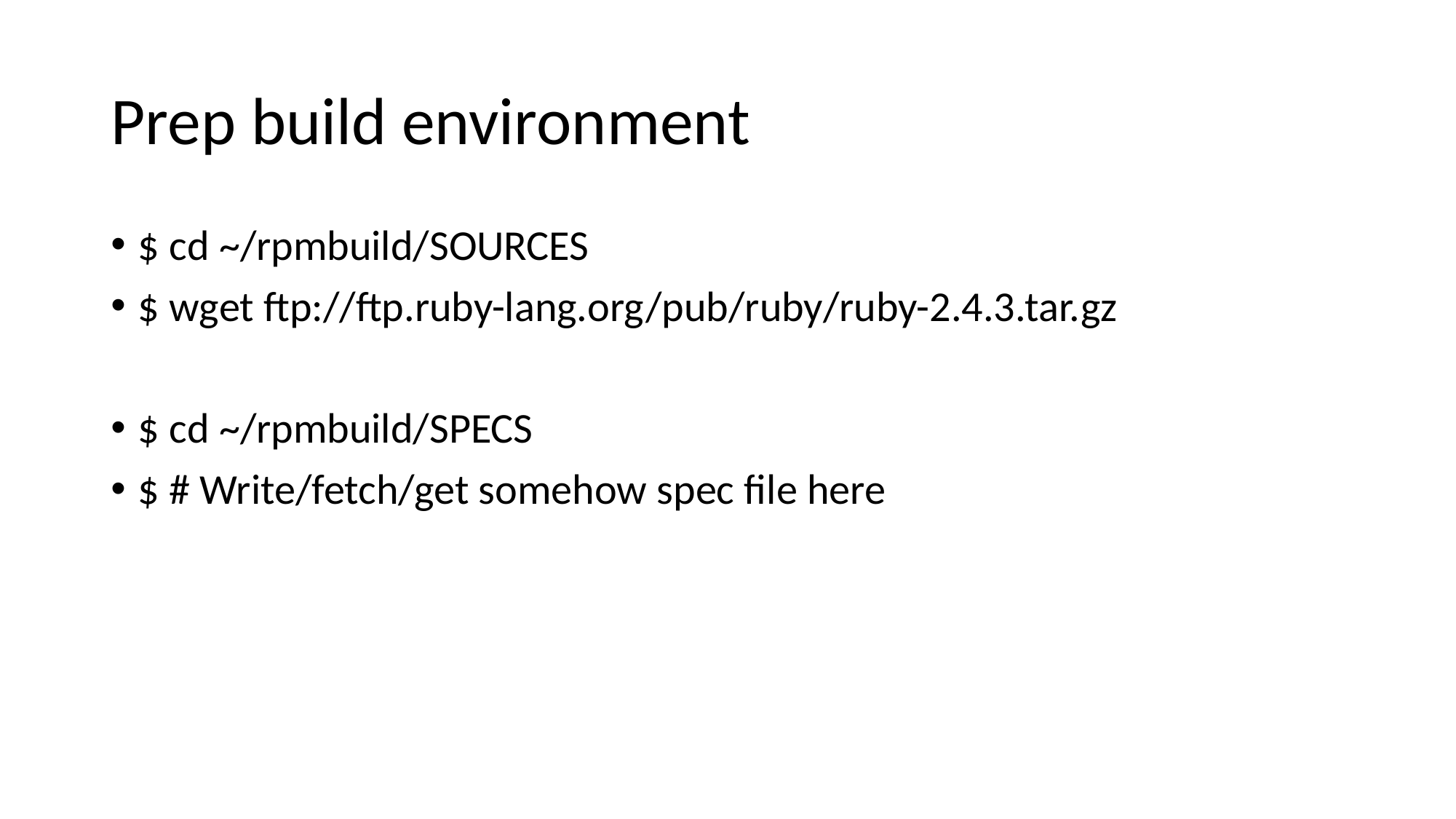

# Prep build environment
$ cd ~/rpmbuild/SOURCES
$ wget ftp://ftp.ruby-lang.org/pub/ruby/ruby-2.4.3.tar.gz

$ cd ~/rpmbuild/SPECS
$ # Write/fetch/get somehow spec file here